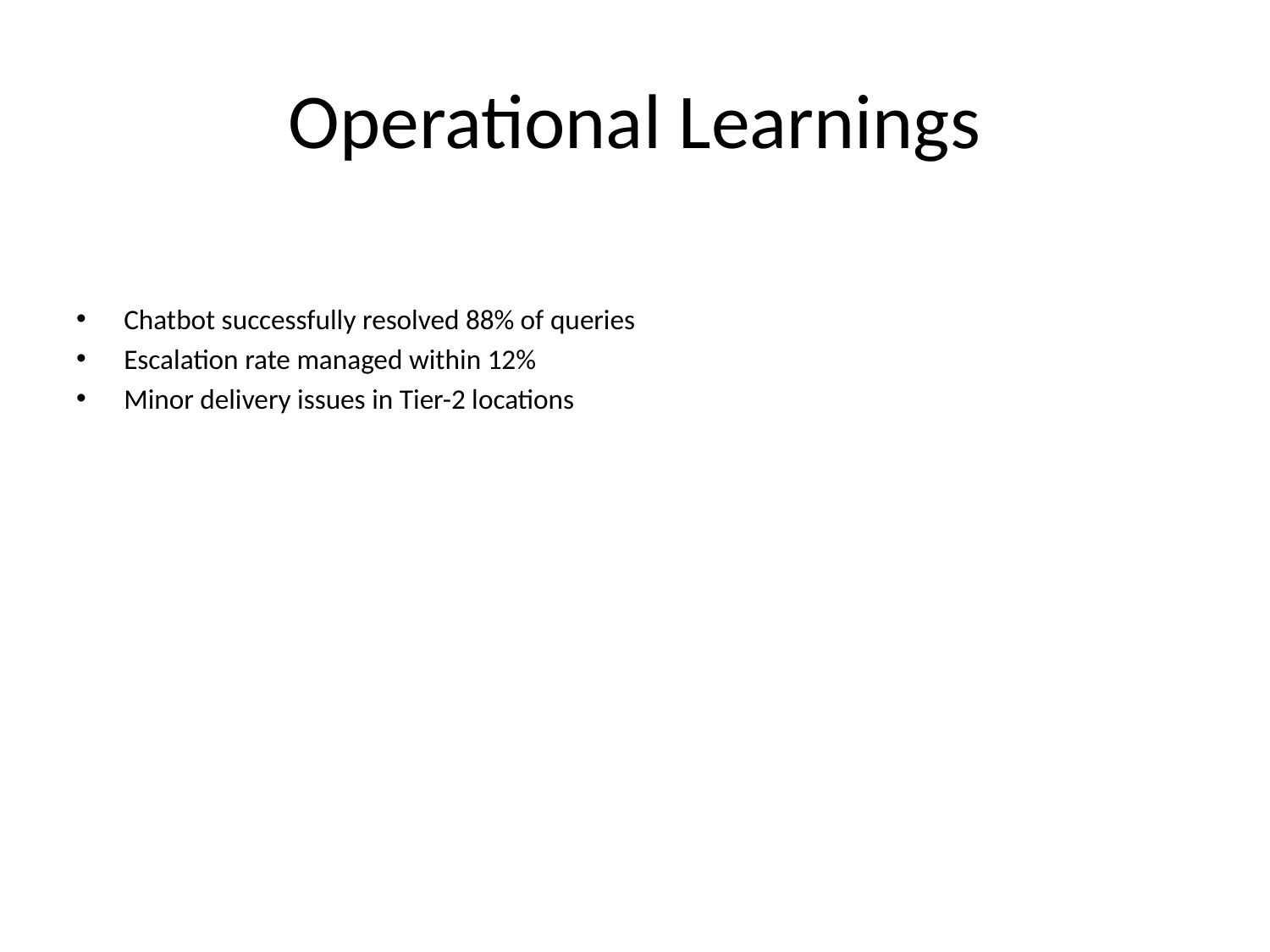

# Operational Learnings

Chatbot successfully resolved 88% of queries
Escalation rate managed within 12%
Minor delivery issues in Tier-2 locations